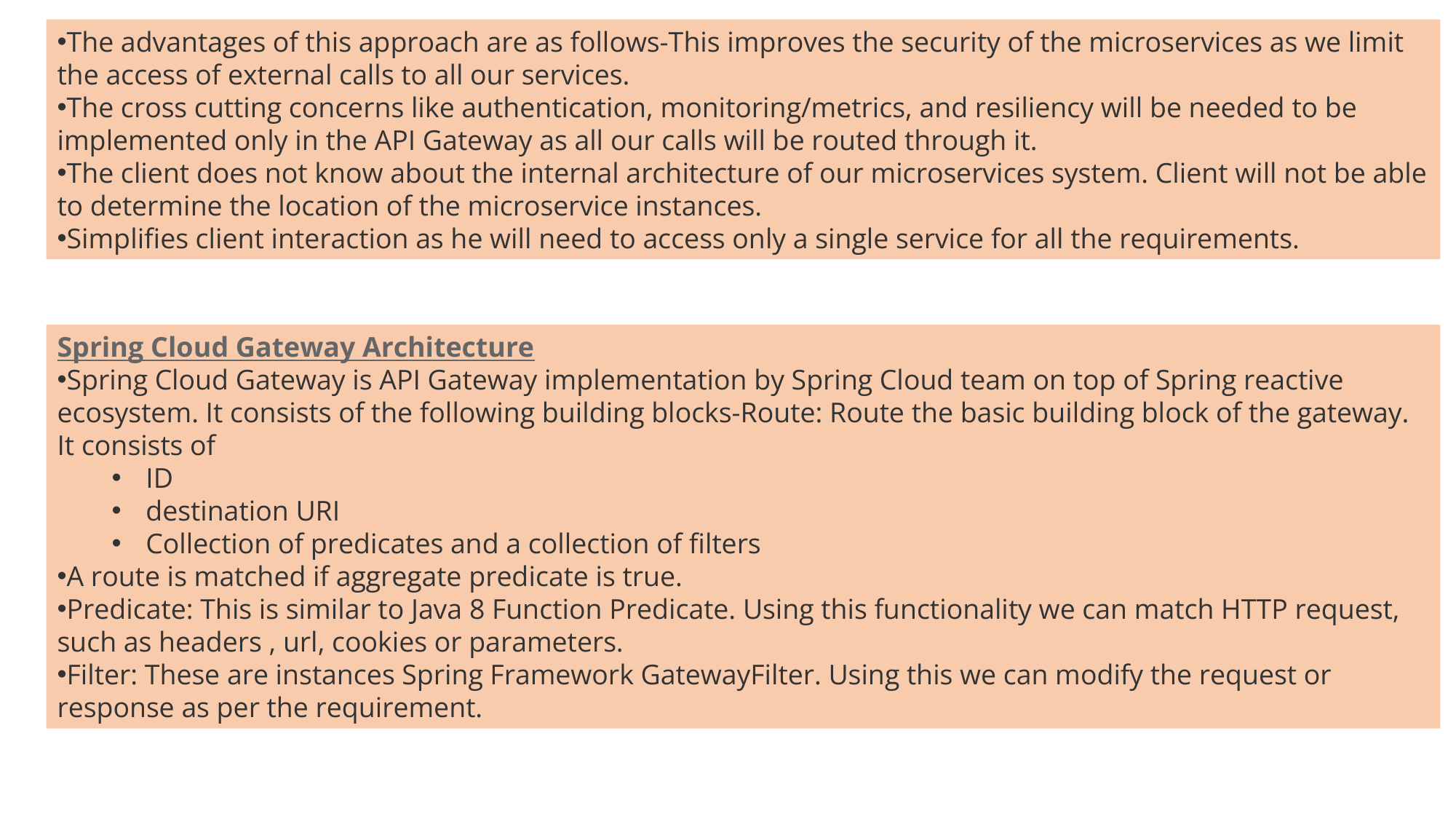

The advantages of this approach are as follows-This improves the security of the microservices as we limit the access of external calls to all our services.
The cross cutting concerns like authentication, monitoring/metrics, and resiliency will be needed to be implemented only in the API Gateway as all our calls will be routed through it.
The client does not know about the internal architecture of our microservices system. Client will not be able to determine the location of the microservice instances.
Simplifies client interaction as he will need to access only a single service for all the requirements.
Spring Cloud Gateway Architecture
Spring Cloud Gateway is API Gateway implementation by Spring Cloud team on top of Spring reactive ecosystem. It consists of the following building blocks-Route: Route the basic building block of the gateway. It consists of
ID
destination URI
Collection of predicates and a collection of filters
A route is matched if aggregate predicate is true.
Predicate: This is similar to Java 8 Function Predicate. Using this functionality we can match HTTP request, such as headers , url, cookies or parameters.
Filter: These are instances Spring Framework GatewayFilter. Using this we can modify the request or response as per the requirement.